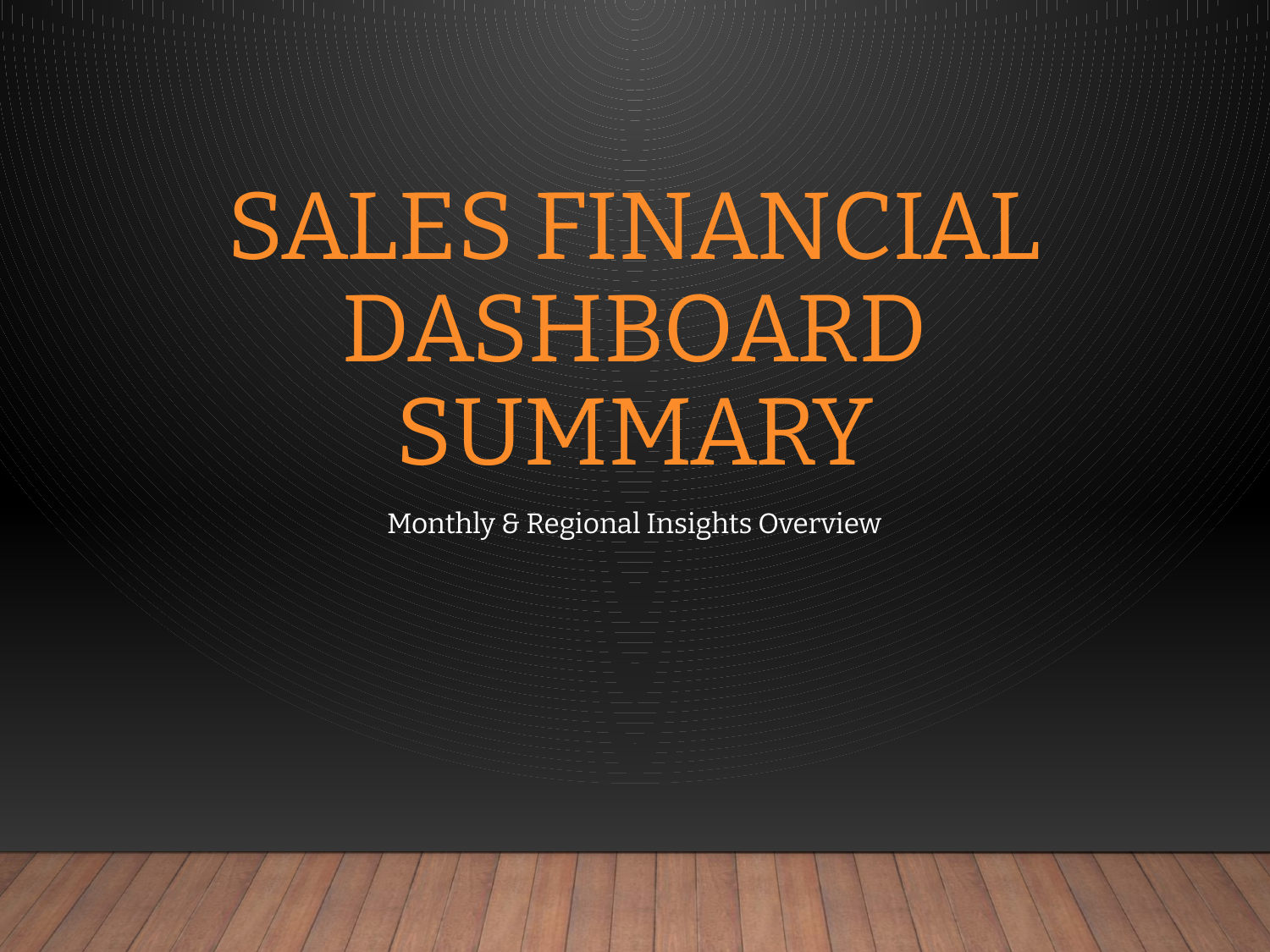

# Sales Financial Dashboard Summary
Monthly & Regional Insights Overview